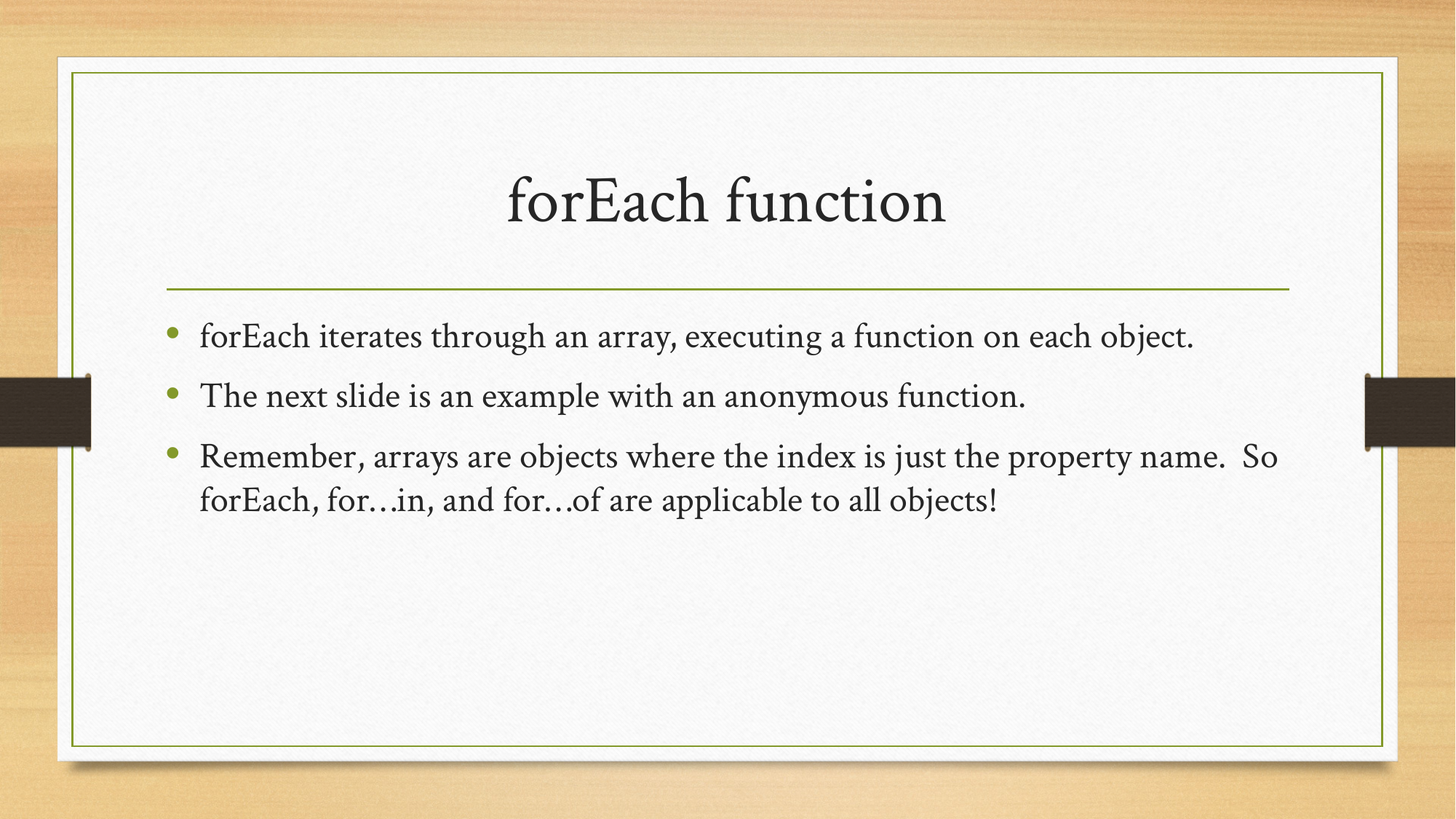

# forEach function
forEach iterates through an array, executing a function on each object.
The next slide is an example with an anonymous function.
Remember, arrays are objects where the index is just the property name.  So forEach, for…in, and for…of are applicable to all objects!